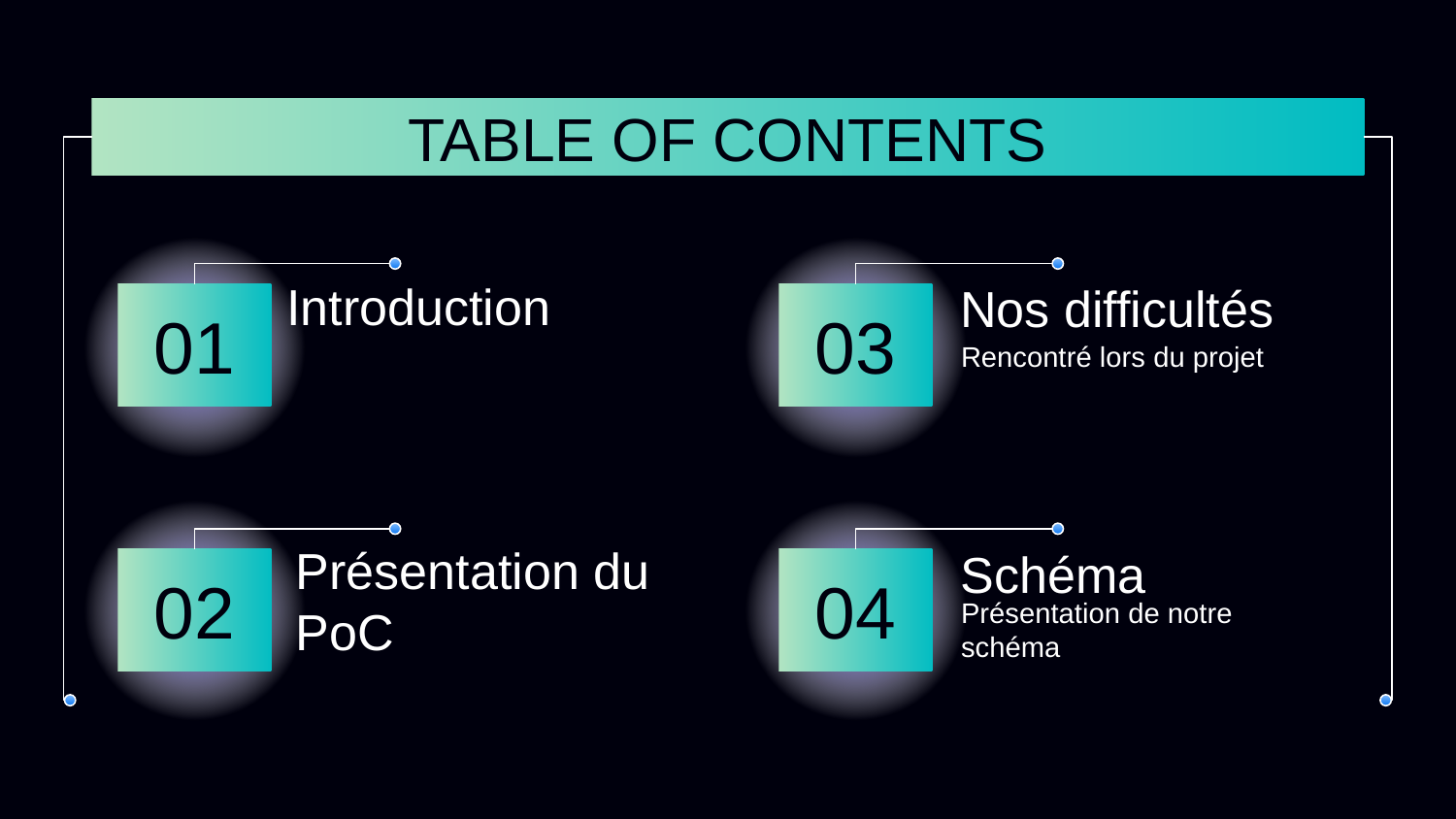

# TABLE OF CONTENTS

Introduction
Nos difficultés

01
03
Rencontré lors du projet

Schéma

Présentation du PoC
02
04
Présentation de notre schéma